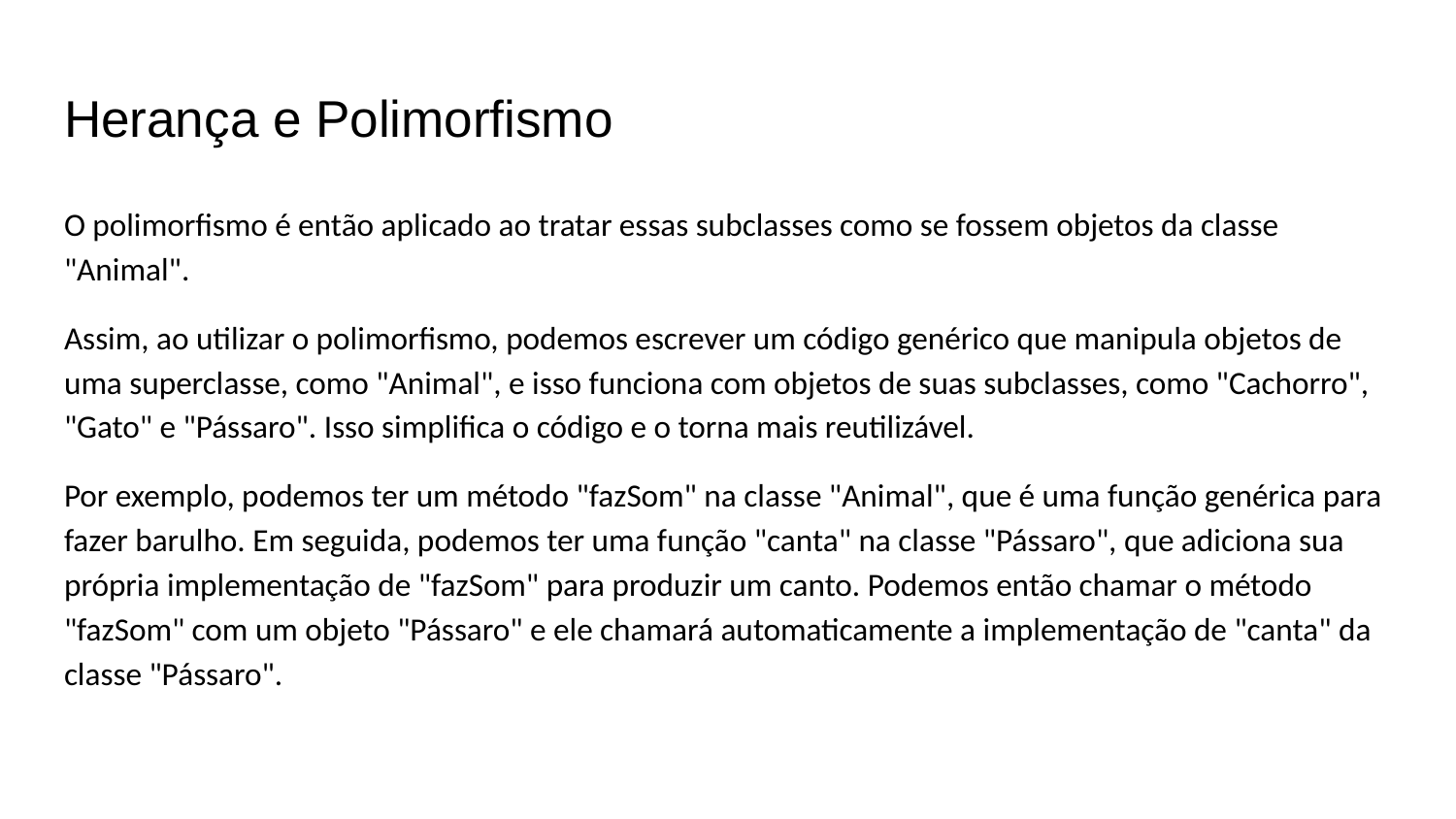

# Herança e Polimorfismo
O polimorfismo é então aplicado ao tratar essas subclasses como se fossem objetos da classe "Animal".
Assim, ao utilizar o polimorfismo, podemos escrever um código genérico que manipula objetos de uma superclasse, como "Animal", e isso funciona com objetos de suas subclasses, como "Cachorro", "Gato" e "Pássaro". Isso simplifica o código e o torna mais reutilizável.
Por exemplo, podemos ter um método "fazSom" na classe "Animal", que é uma função genérica para fazer barulho. Em seguida, podemos ter uma função "canta" na classe "Pássaro", que adiciona sua própria implementação de "fazSom" para produzir um canto. Podemos então chamar o método "fazSom" com um objeto "Pássaro" e ele chamará automaticamente a implementação de "canta" da classe "Pássaro".